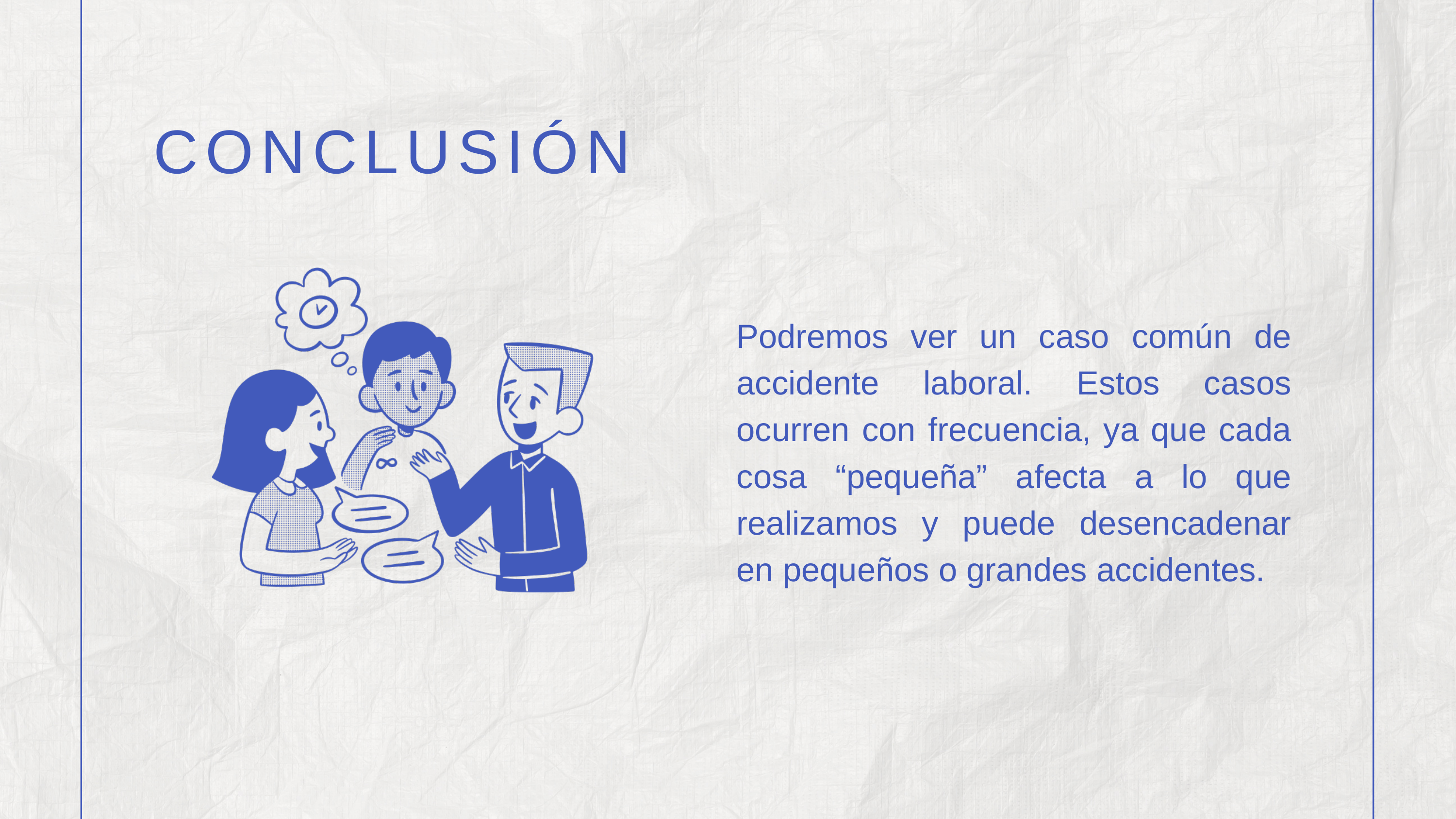

CONCLUSIÓN

Podremos ver un caso común de accidente laboral. Estos casos ocurren con frecuencia, ya que cada cosa “pequeña” afecta a lo que realizamos y puede desencadenar en pequeños o grandes accidentes.